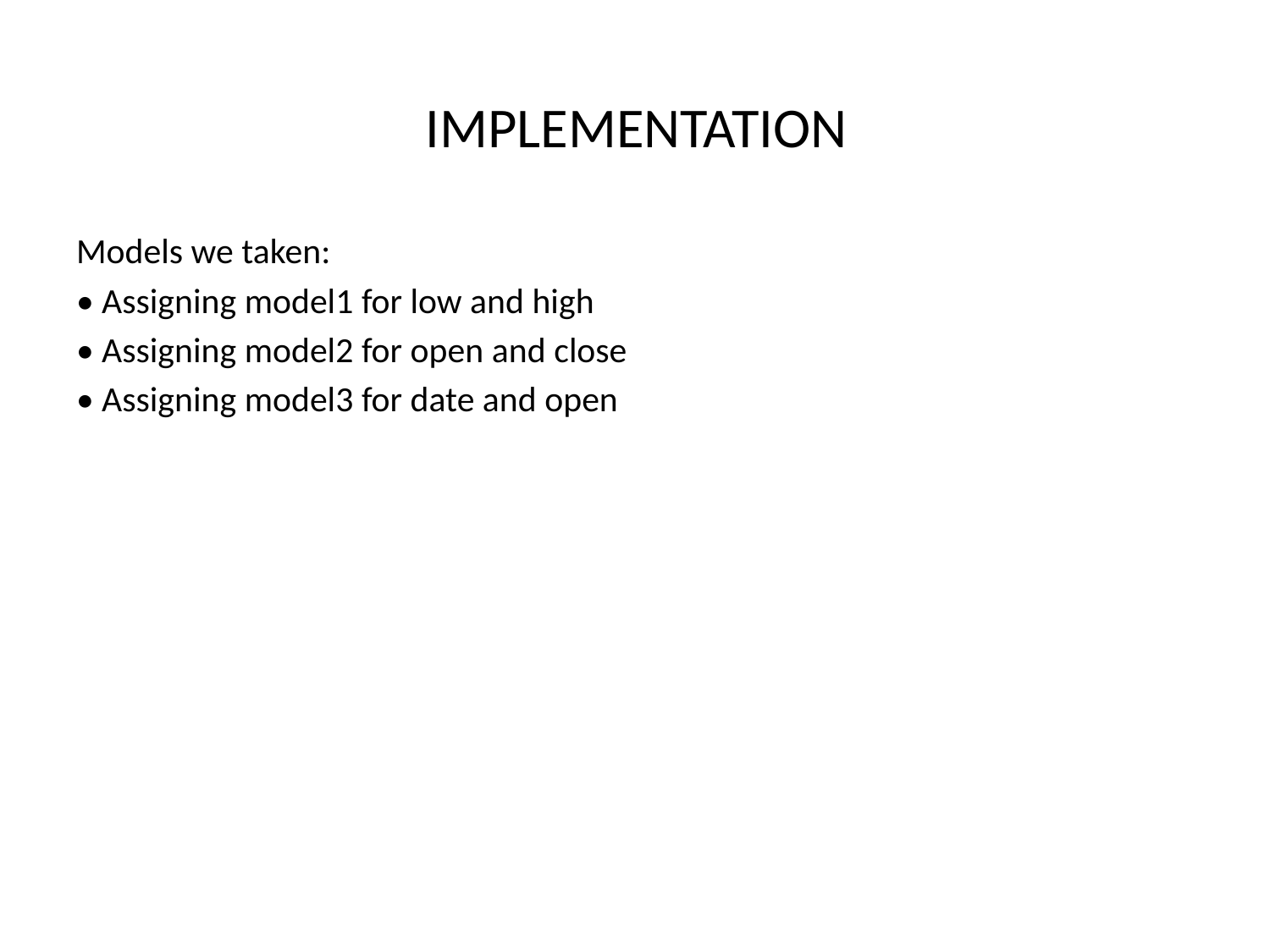

# IMPLEMENTATION
Models we taken:
• Assigning model1 for low and high
• Assigning model2 for open and close
• Assigning model3 for date and open